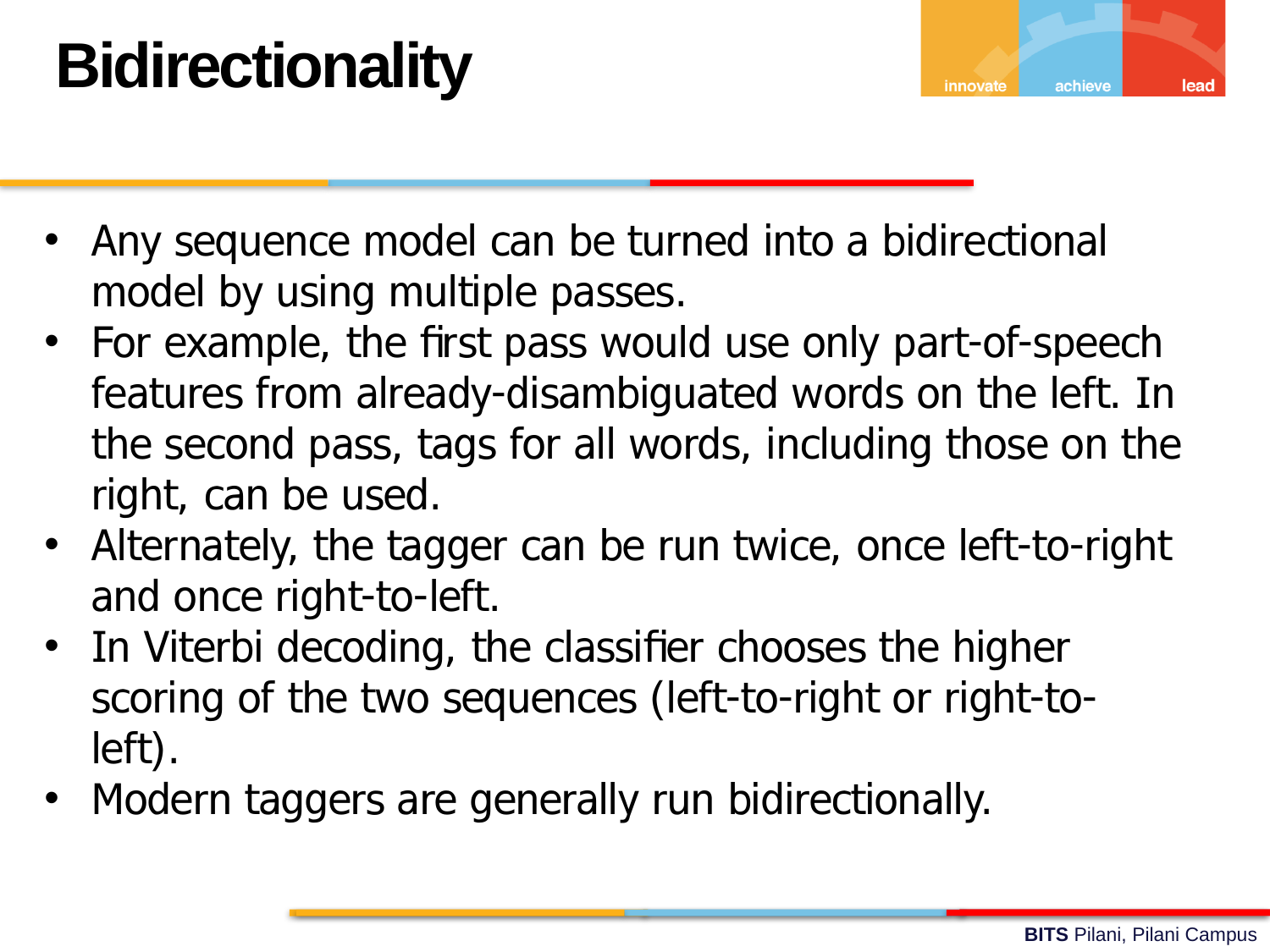

Bidirectionality

Any sequence model can be turned into a bidirectional model by using multiple passes.
For example, the ﬁrst pass would use only part-of-speech features from already-disambiguated words on the left. In the second pass, tags for all words, including those on the right, can be used.
Alternately, the tagger can be run twice, once left-to-right and once right-to-left.
In Viterbi decoding, the classiﬁer chooses the higher scoring of the two sequences (left-to-right or right-to-left).
Modern taggers are generally run bidirectionally.